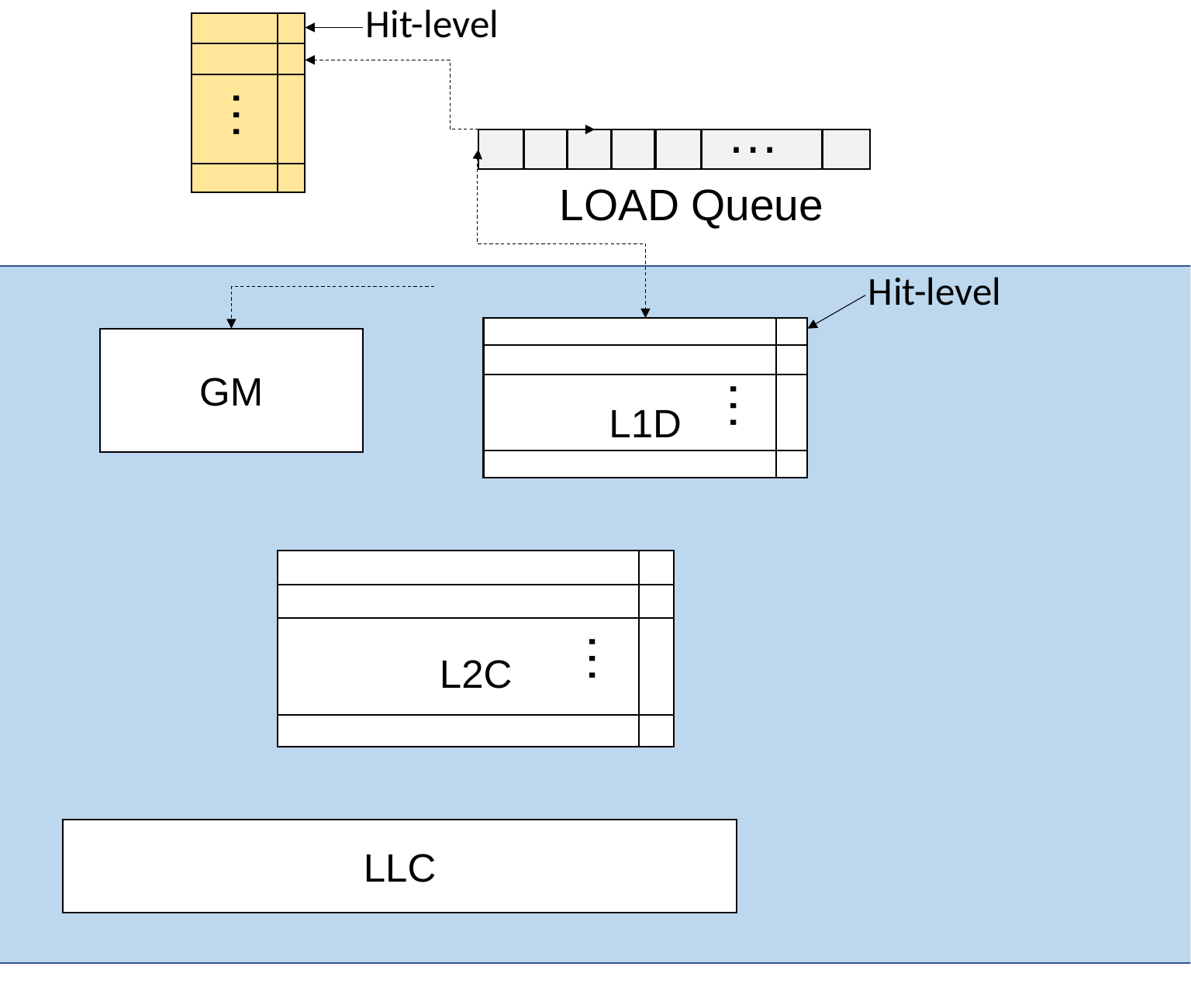

ExROB
Hit-level
…

…

LOAD Queue
Hit-level

L1D
…
GM

L2C
…
LLC